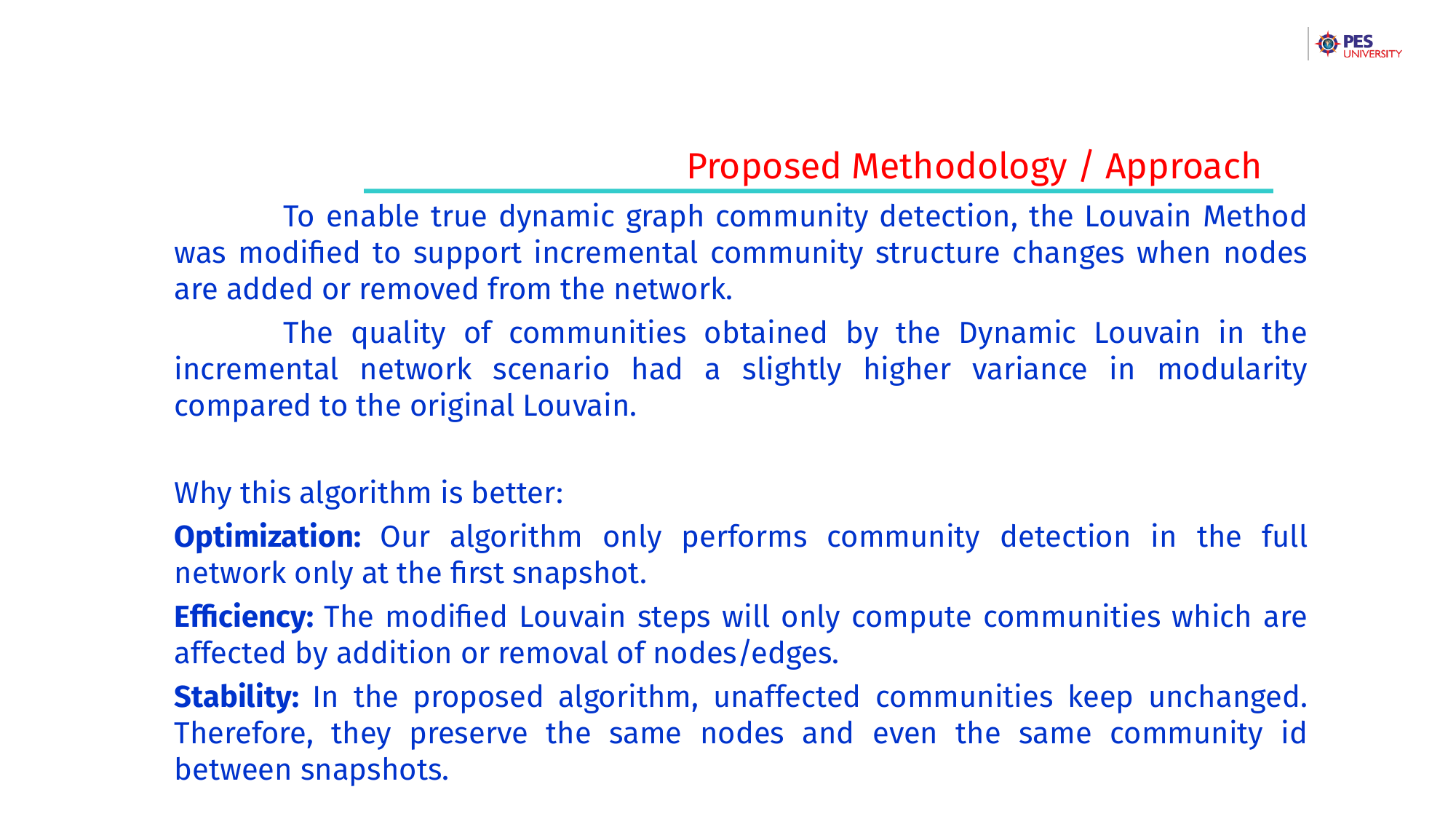

Proposed Methodology / Approach

	To enable true dynamic graph community detection, the Louvain Method was modified to support incremental community structure changes when nodes are added or removed from the network.
	The quality of communities obtained by the Dynamic Louvain in the incremental network scenario had a slightly higher variance in modularity compared to the original Louvain.

Why this algorithm is better:
Optimization: Our algorithm only performs community detection in the full network only at the first snapshot.
Efficiency: The modified Louvain steps will only compute communities which are affected by addition or removal of nodes/edges.
Stability: In the proposed algorithm, unaffected communities keep unchanged. Therefore, they preserve the same nodes and even the same community id between snapshots.